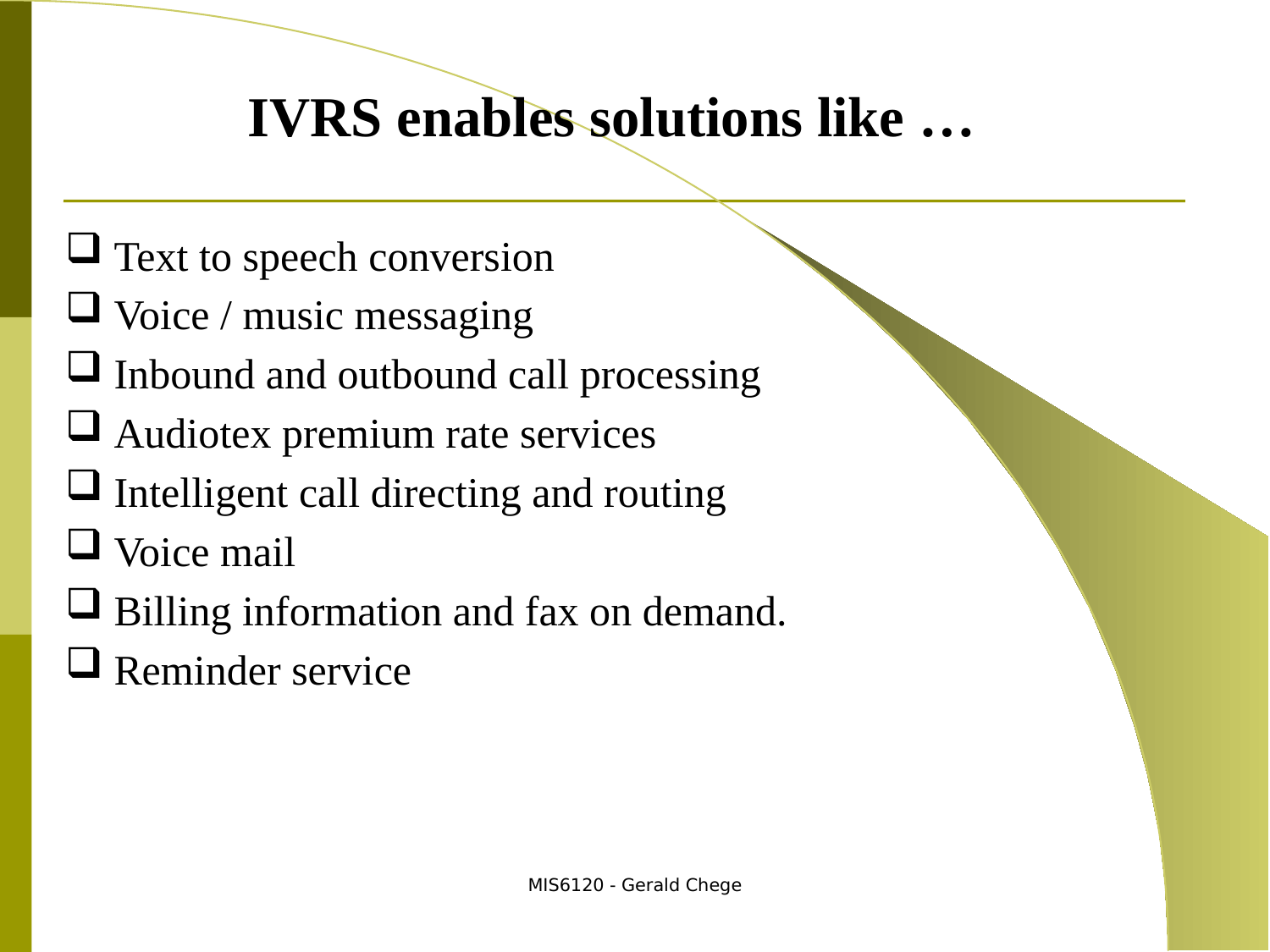

IVRS enables solutions like …
 Text to speech conversion
 Voice / music messaging
 Inbound and outbound call processing
 Audiotex premium rate services
 Intelligent call directing and routing
 Voice mail
 Billing information and fax on demand.
 Reminder service

MIS6120 - Gerald Chege